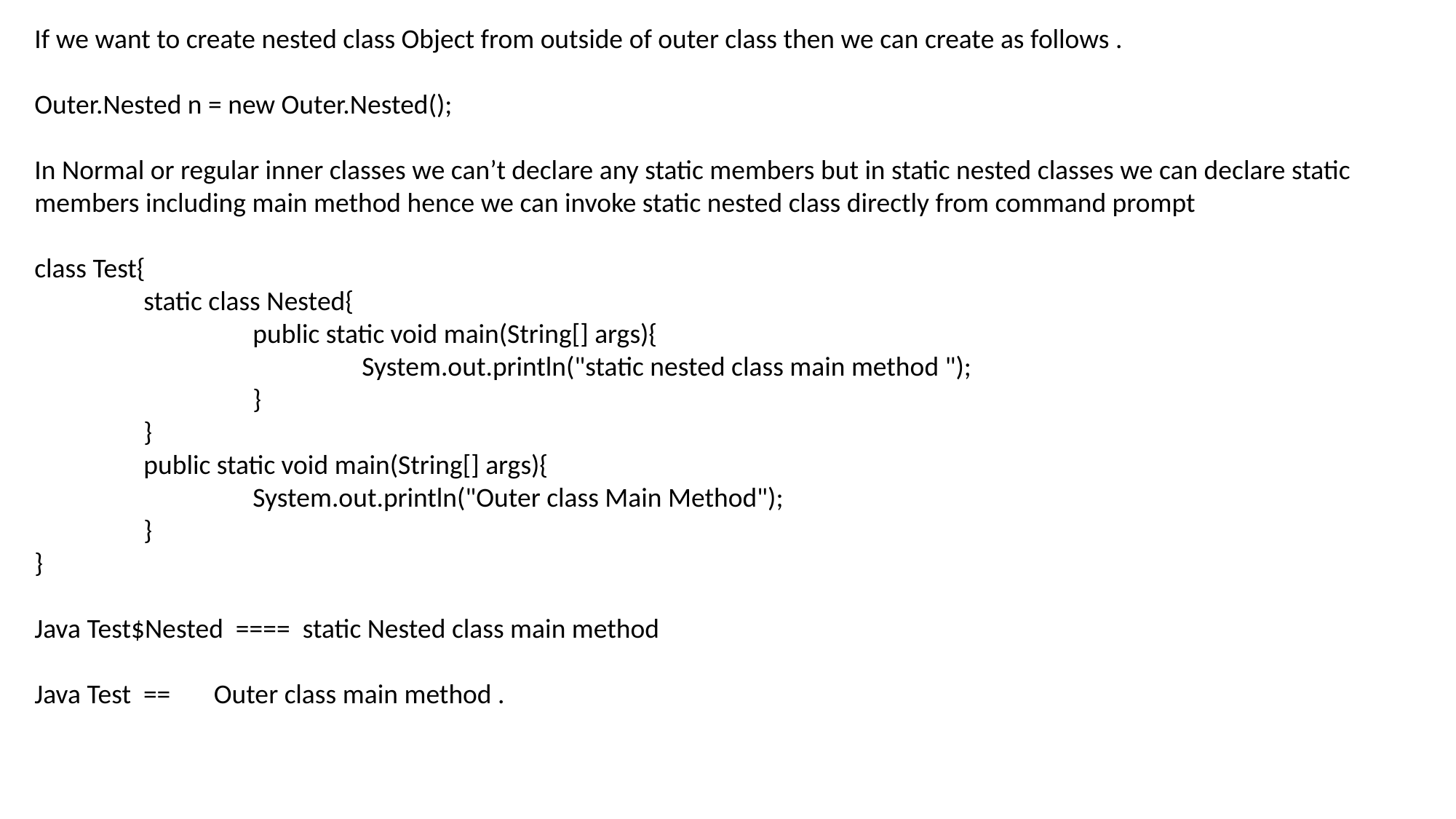

If we want to create nested class Object from outside of outer class then we can create as follows .

Outer.Nested n = new Outer.Nested();

In Normal or regular inner classes we can’t declare any static members but in static nested classes we can declare static members including main method hence we can invoke static nested class directly from command prompt

class Test{
	static class Nested{
		public static void main(String[] args){
			System.out.println("static nested class main method ");
		}
	}
	public static void main(String[] args){
		System.out.println("Outer class Main Method");
	}
}

Java Test$Nested  ====  static Nested class main method

Java Test  ==       Outer class main method .